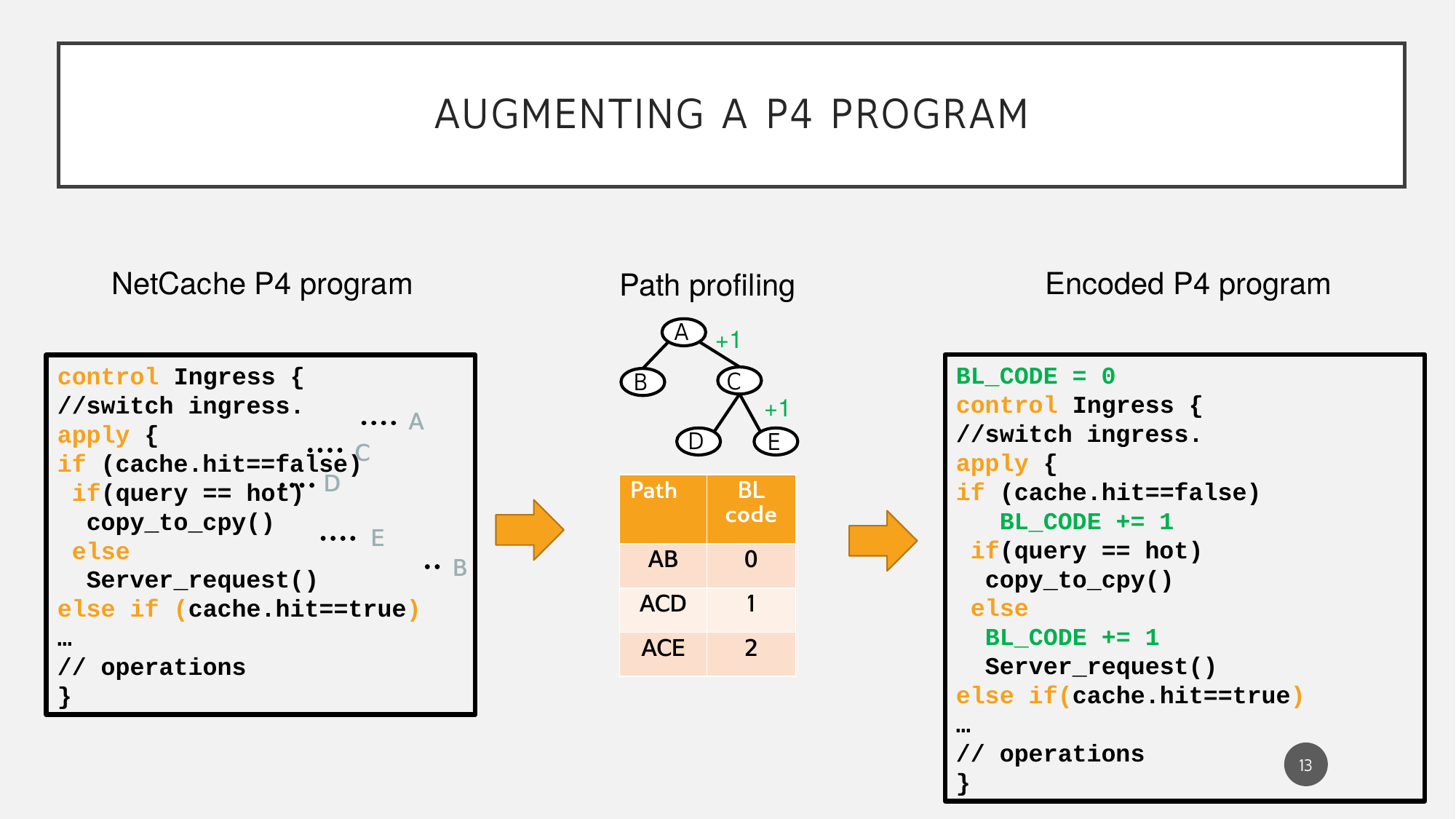

# Augmenting a P4 program
NetCache P4 program
Encoded P4 program
Path profiling
A

+1
BL_CODE = 0
control Ingress {
//switch ingress.
apply {
if (cache.hit==false)
   BL_CODE += 1
 if(query == hot)
  copy_to_cpy()
 else
  BL_CODE += 1
  Server_request()
else if(cache.hit==true)
…
// operations
}
control Ingress {
//switch ingress.
apply {
if (cache.hit==false)
 if(query == hot)
  copy_to_cpy()
 else
  Server_request()
else if (cache.hit==true)
…
// operations
}
C
B

+1
A
D
E

C
D
| Path | BL code |
| --- | --- |
| AB | 0 |
| ACD | 1 |
| ACE | 2 |

E
B
13